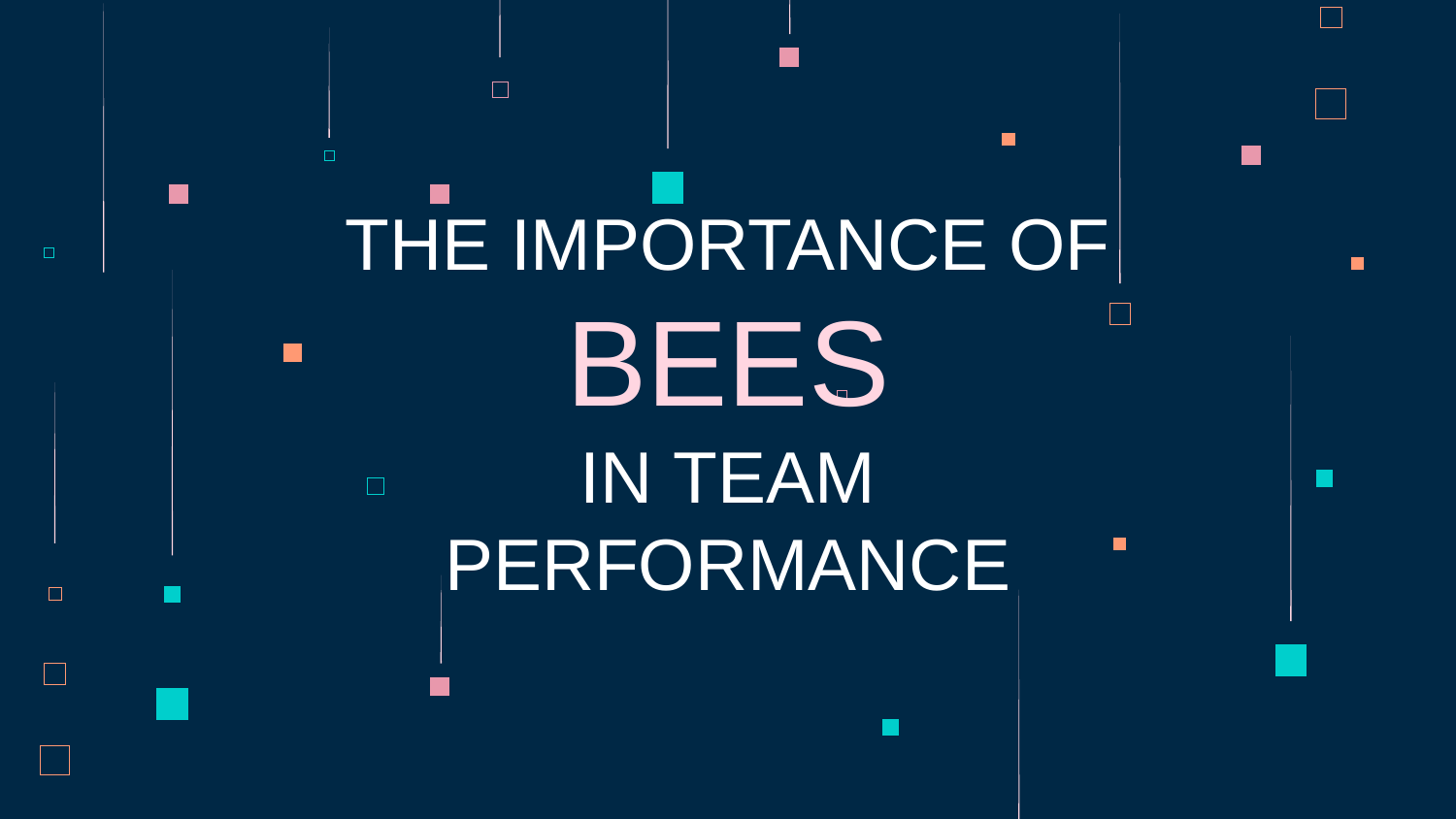

# THE IMPORTANCE OF BEES IN TEAM PERFORMANCE